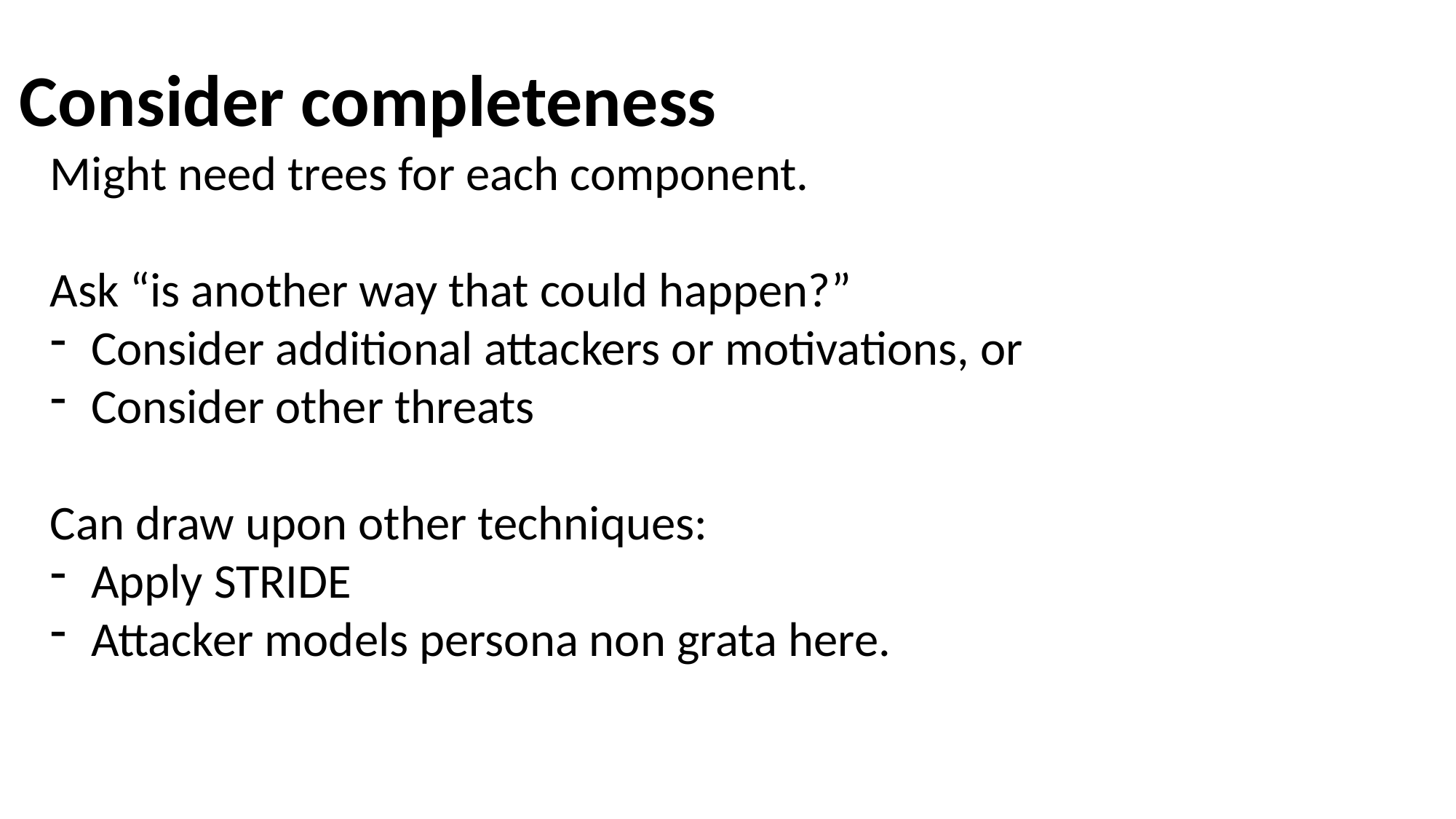

Consider completeness
Might need trees for each component.

Ask “is another way that could happen?”
Consider additional attackers or motivations, or
Consider other threats

Can draw upon other techniques:
Apply STRIDE
Attacker models persona non grata here.